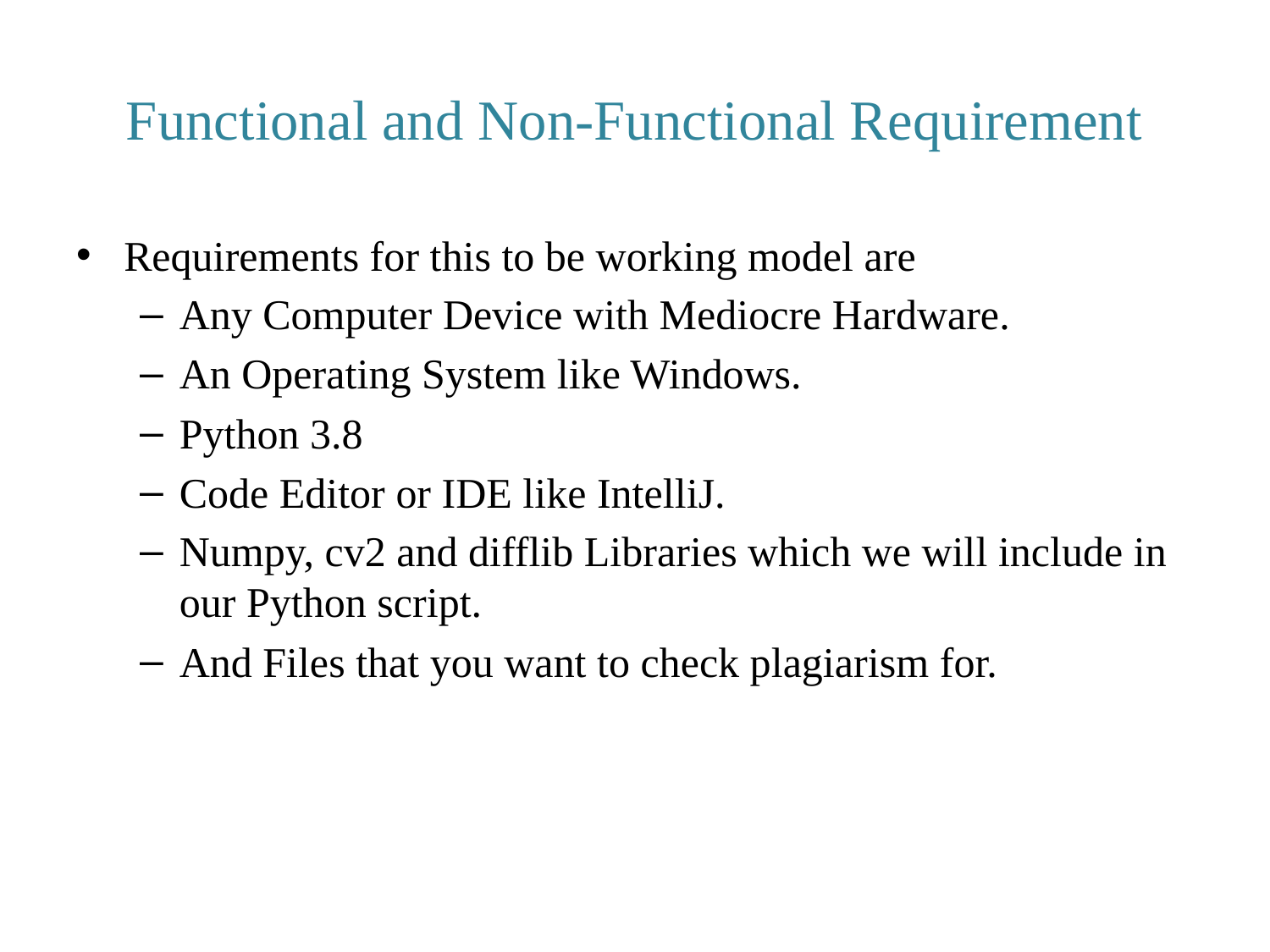

# Functional and Non-Functional Requirement
Requirements for this to be working model are
Any Computer Device with Mediocre Hardware.
An Operating System like Windows.
Python 3.8
Code Editor or IDE like IntelliJ.
Numpy, cv2 and difflib Libraries which we will include in our Python script.
And Files that you want to check plagiarism for.